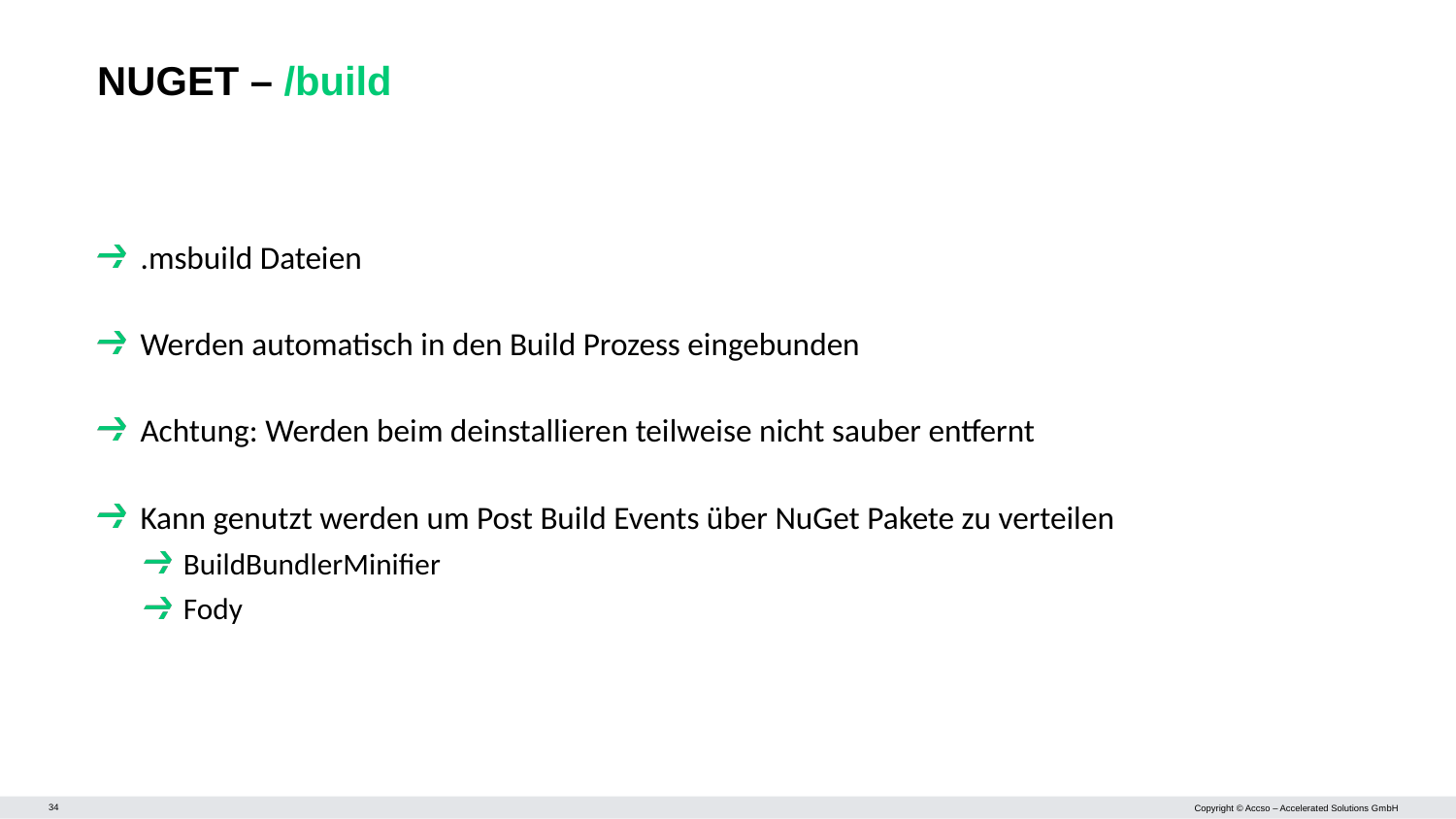

# NuGet – /build
.msbuild Dateien
Werden automatisch in den Build Prozess eingebunden
Achtung: Werden beim deinstallieren teilweise nicht sauber entfernt
Kann genutzt werden um Post Build Events über NuGet Pakete zu verteilen
BuildBundlerMinifier
Fody